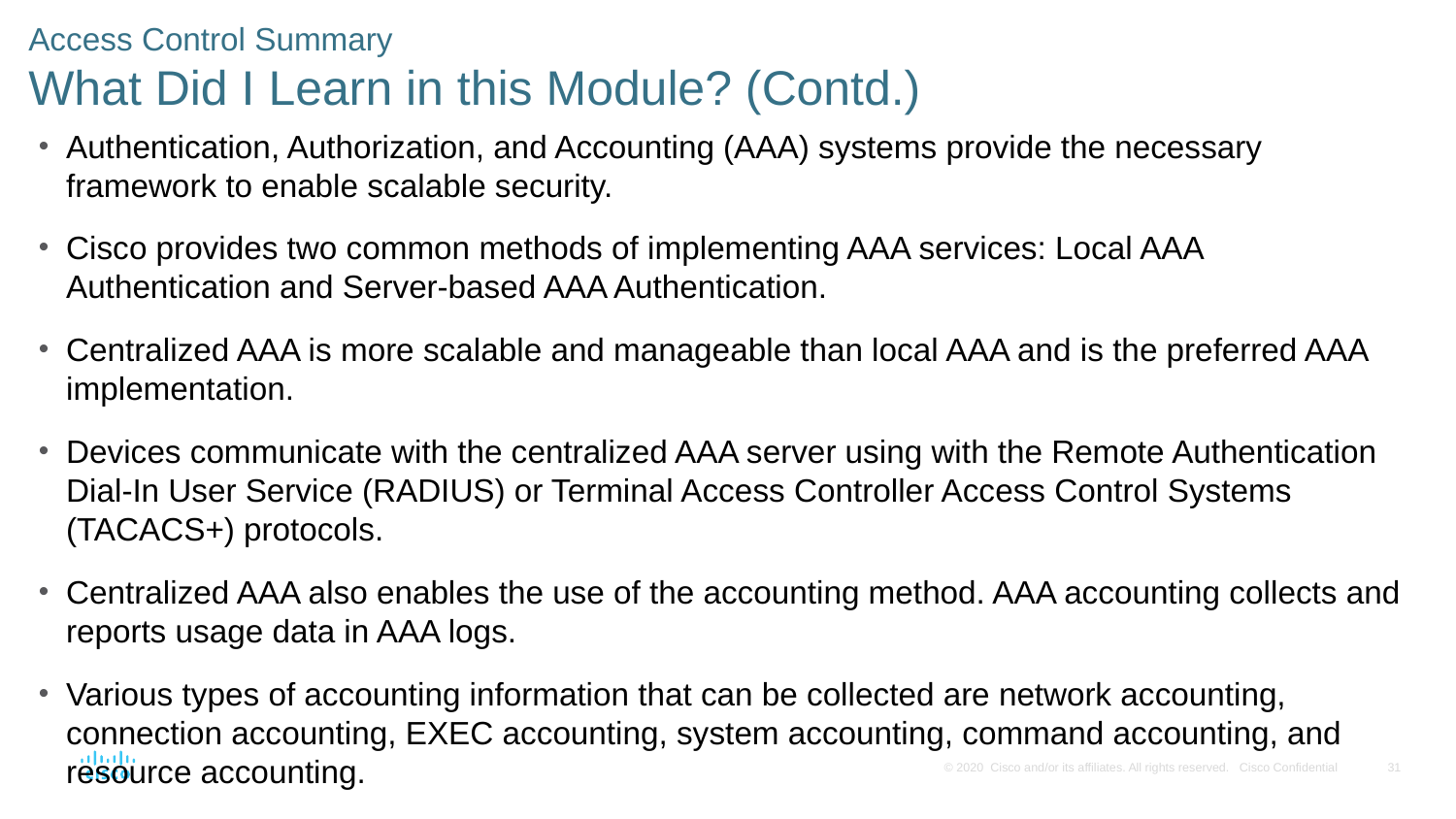

# Access Control Summary What Did I Learn in this Module? (Contd.)
Authentication, Authorization, and Accounting (AAA) systems provide the necessary framework to enable scalable security.
Cisco provides two common methods of implementing AAA services: Local AAA Authentication and Server-based AAA Authentication.
Centralized AAA is more scalable and manageable than local AAA and is the preferred AAA implementation.
Devices communicate with the centralized AAA server using with the Remote Authentication Dial-In User Service (RADIUS) or Terminal Access Controller Access Control Systems (TACACS+) protocols.
Centralized AAA also enables the use of the accounting method. AAA accounting collects and reports usage data in AAA logs.
Various types of accounting information that can be collected are network accounting, connection accounting, EXEC accounting, system accounting, command accounting, and resource accounting.